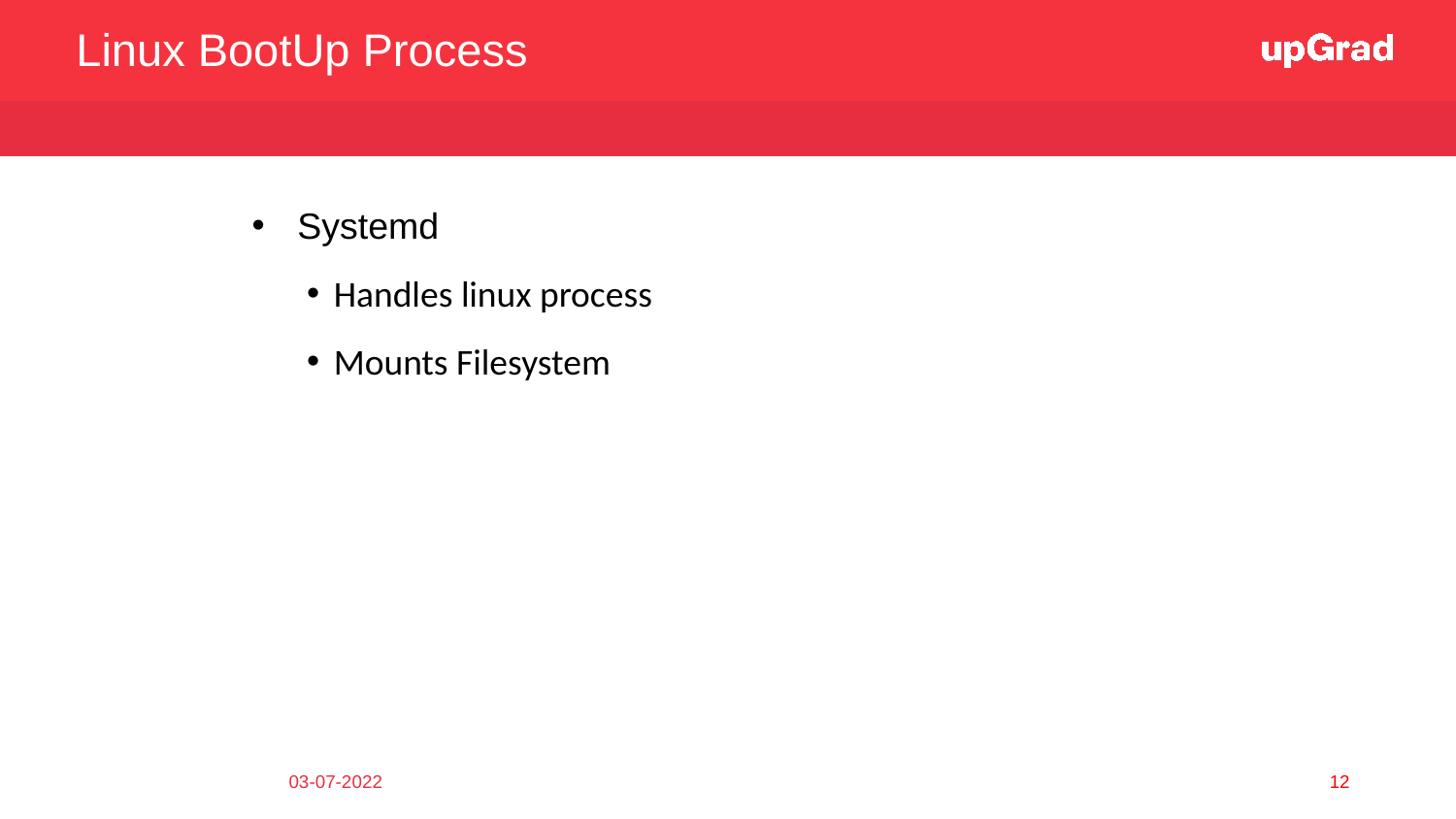

Linux BootUp Process

Systemd
Handles linux process
Mounts Filesystem

12
03-07-2022